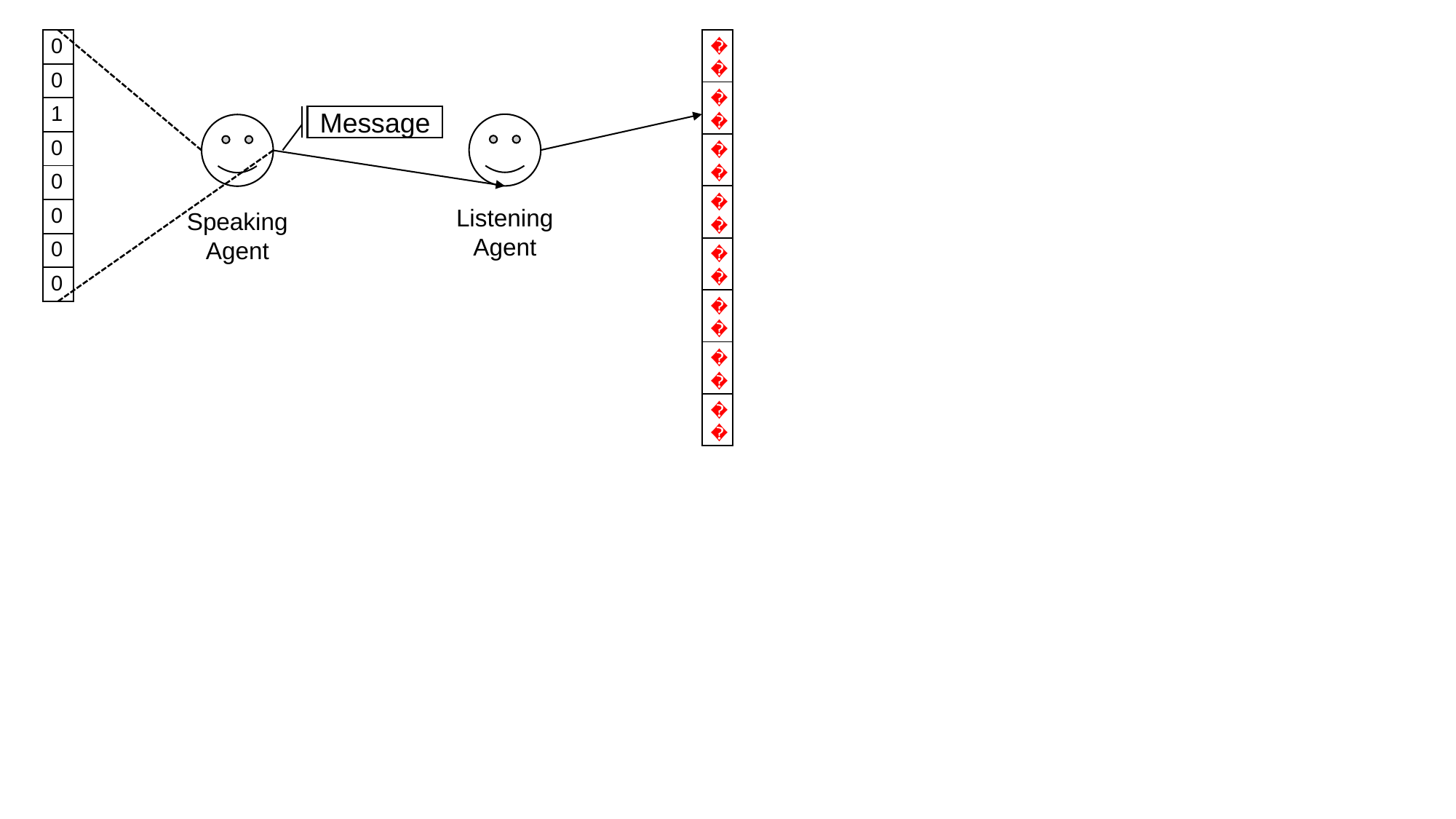

| 0 |
| --- |
| 0 |
| 1 |
| 0 |
| 0 |
| 0 |
| 0 |
| 0 |
| 🍎 |
| --- |
| 🍎 |
| 🍎 |
| 🍎 |
| 🍎 |
| 🍎 |
| 🍎 |
| 🍎 |
Message

Listening
Agent

Speaking
Agent